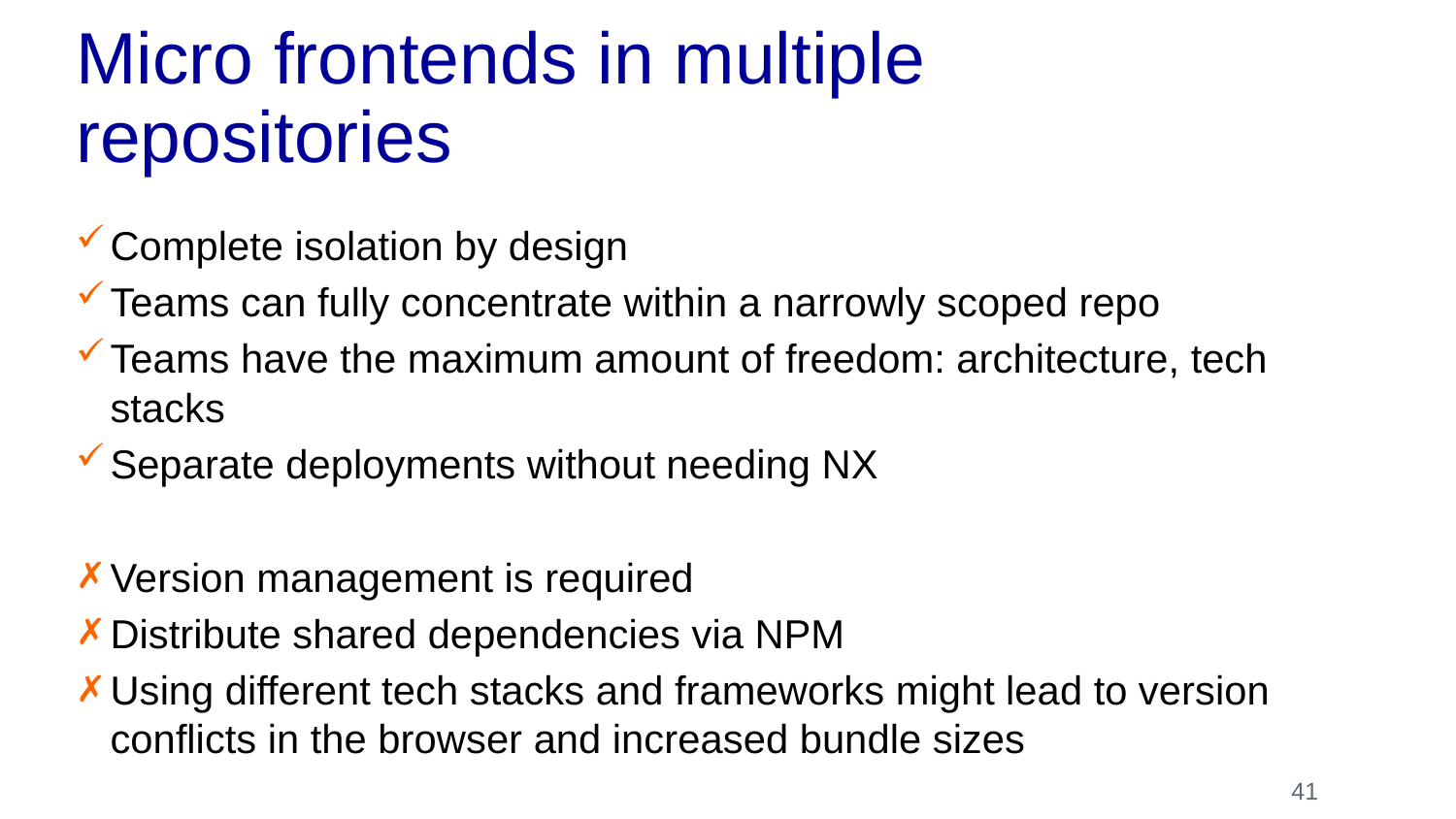

# Micro frontends in multiple repositories
Complete isolation by design
Teams can fully concentrate within a narrowly scoped repo
Teams have the maximum amount of freedom: architecture, tech stacks
Separate deployments without needing NX

Version management is required
Distribute shared dependencies via NPM
Using different tech stacks and frameworks might lead to version conflicts in the browser and increased bundle sizes

41